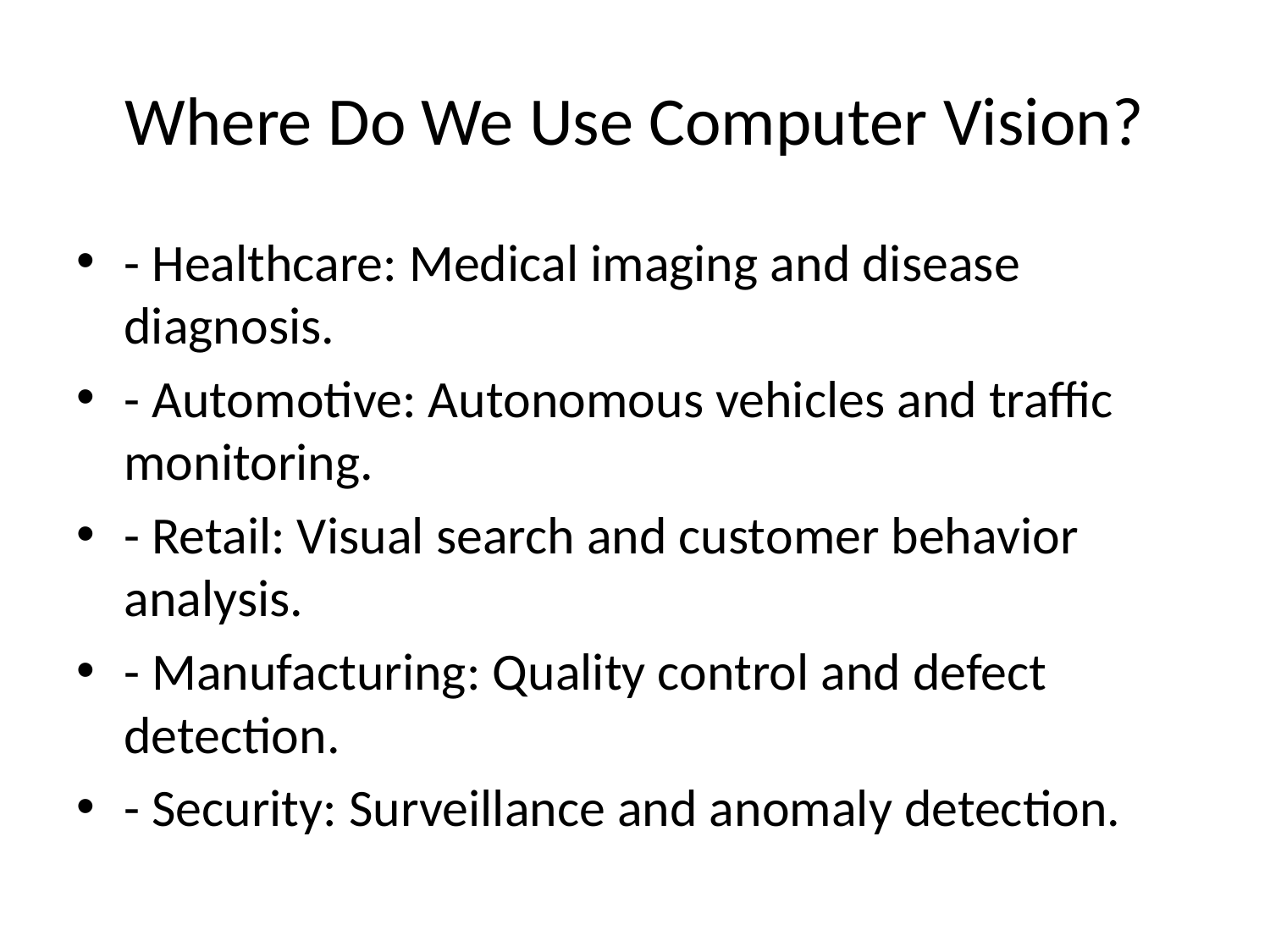

# Where Do We Use Computer Vision?
- Healthcare: Medical imaging and disease diagnosis.
- Automotive: Autonomous vehicles and traffic monitoring.
- Retail: Visual search and customer behavior analysis.
- Manufacturing: Quality control and defect detection.
- Security: Surveillance and anomaly detection.